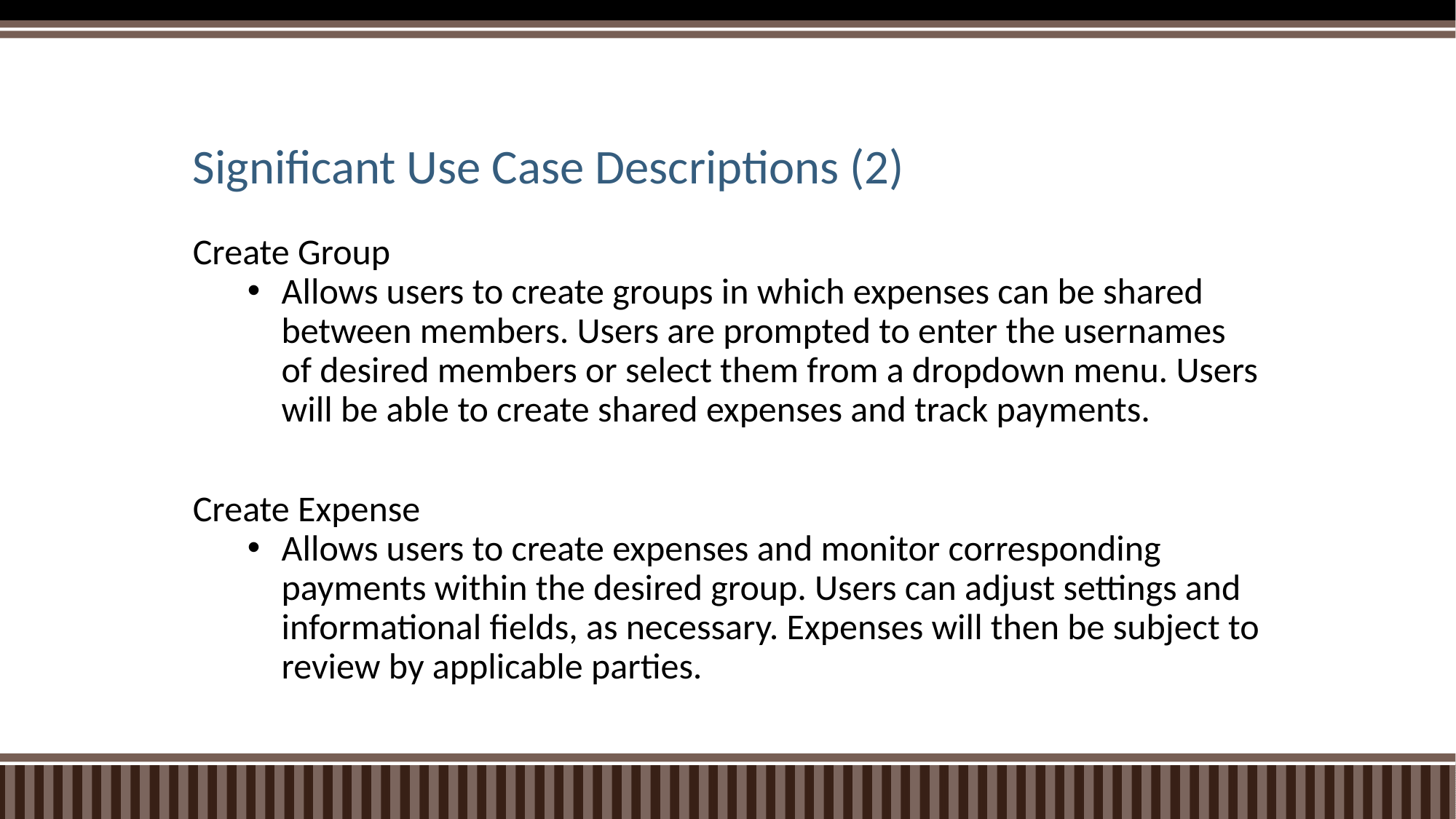

# Significant Use Case Descriptions (2)
Create Group
Allows users to create groups in which expenses can be shared between members. Users are prompted to enter the usernames of desired members or select them from a dropdown menu. Users will be able to create shared expenses and track payments.

Create Expense
Allows users to create expenses and monitor corresponding payments within the desired group. Users can adjust settings and informational fields, as necessary. Expenses will then be subject to review by applicable parties.